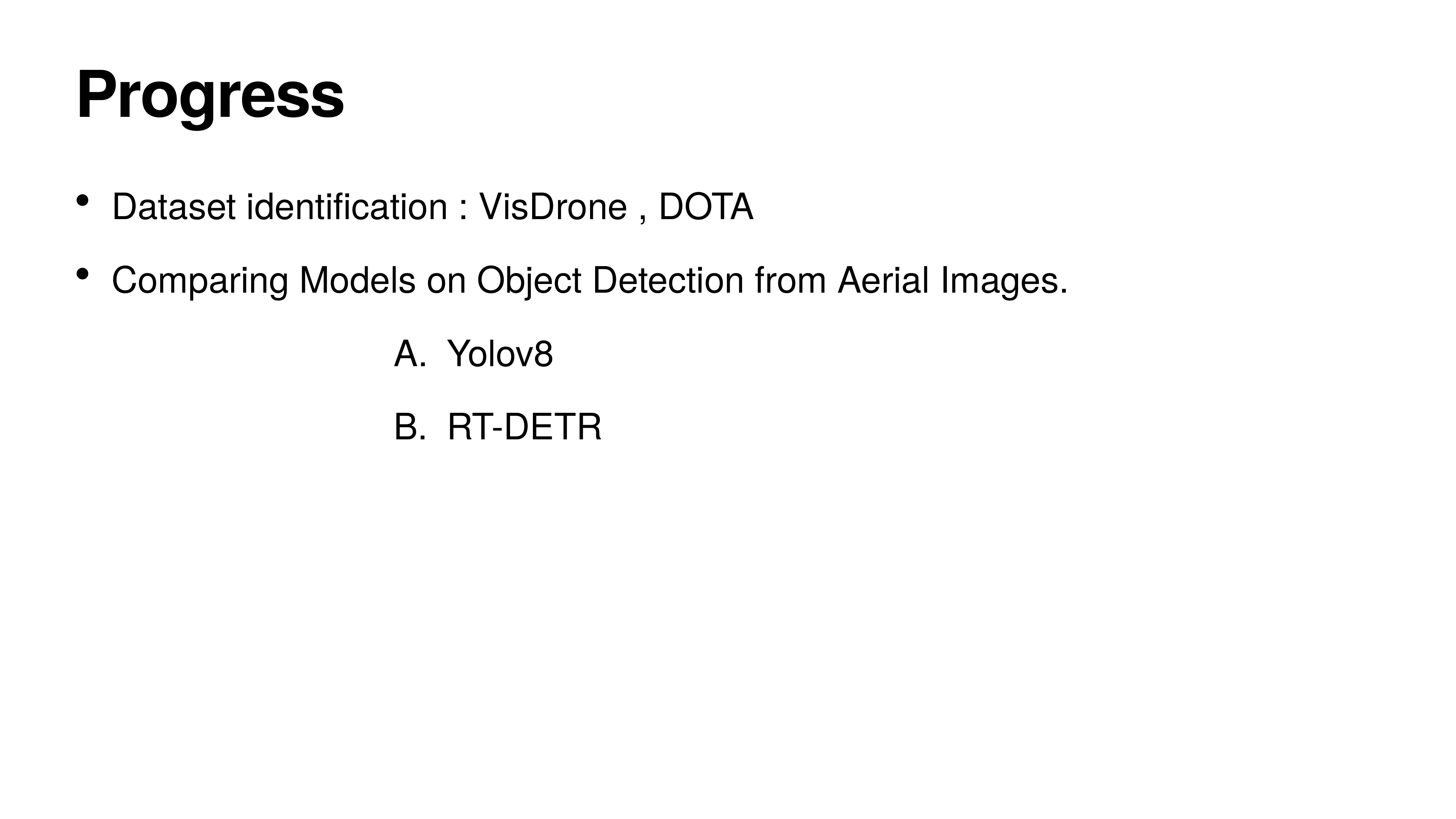

# Progress
Dataset identification : VisDrone , DOTA
Comparing Models on Object Detection from Aerial Images.
Yolov8
RT-DETR